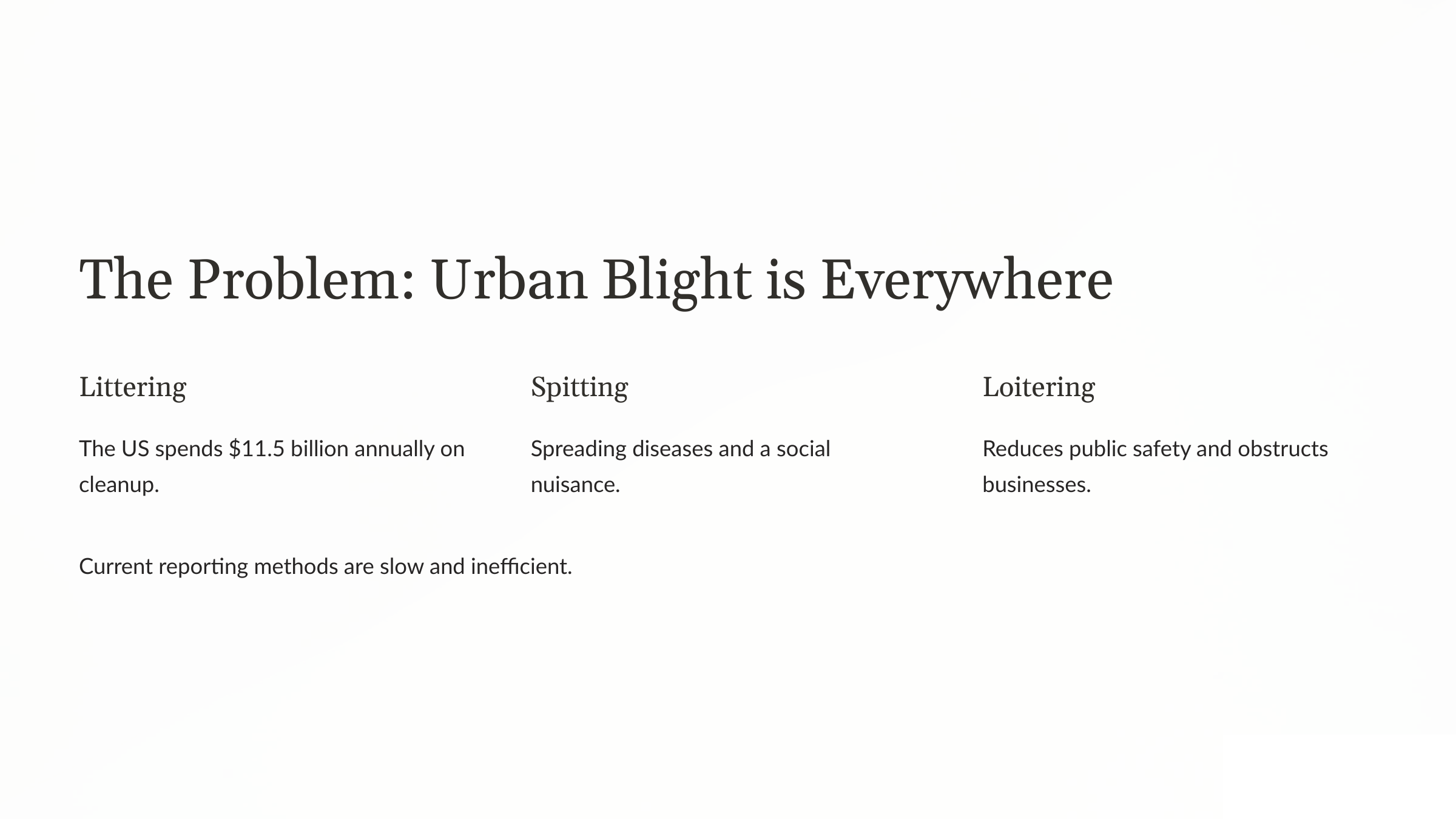

The Problem: Urban Blight is Everywhere
Littering
Spitting
Loitering
The US spends $11.5 billion annually on cleanup.
Spreading diseases and a social nuisance.
Reduces public safety and obstructs businesses.
Current reporting methods are slow and inefficient.